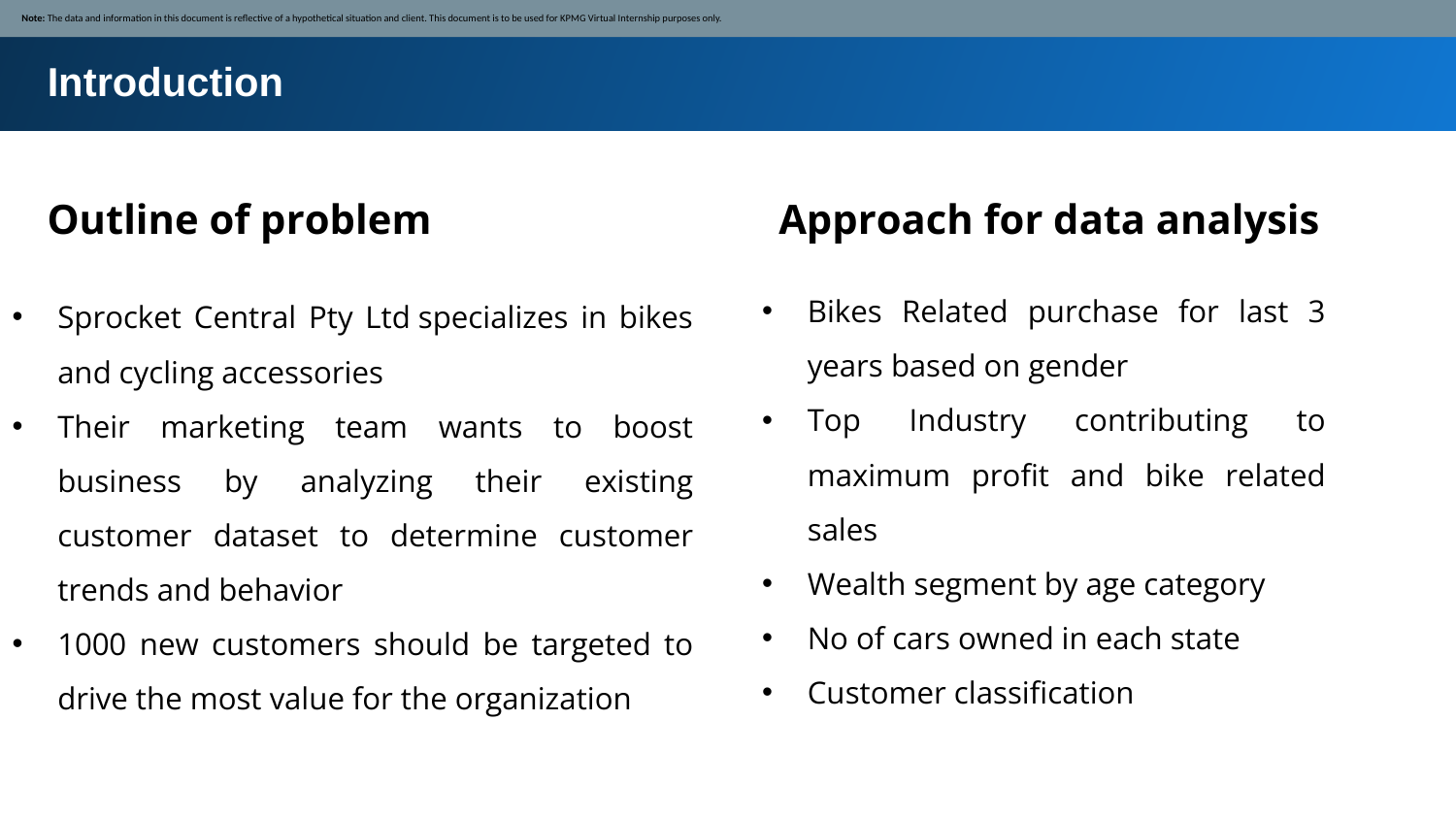

Note: The data and information in this document is reflective of a hypothetical situation and client. This document is to be used for KPMG Virtual Internship purposes only.
Introduction
Outline of problem
Approach for data analysis
Bikes Related purchase for last 3 years based on gender
Top Industry contributing to maximum profit and bike related sales
Wealth segment by age category
No of cars owned in each state
Customer classification
Sprocket Central Pty Ltd specializes in bikes and cycling accessories
Their marketing team wants to boost business by analyzing their existing customer dataset to determine customer trends and behavior
1000 new customers should be targeted to drive the most value for the organization